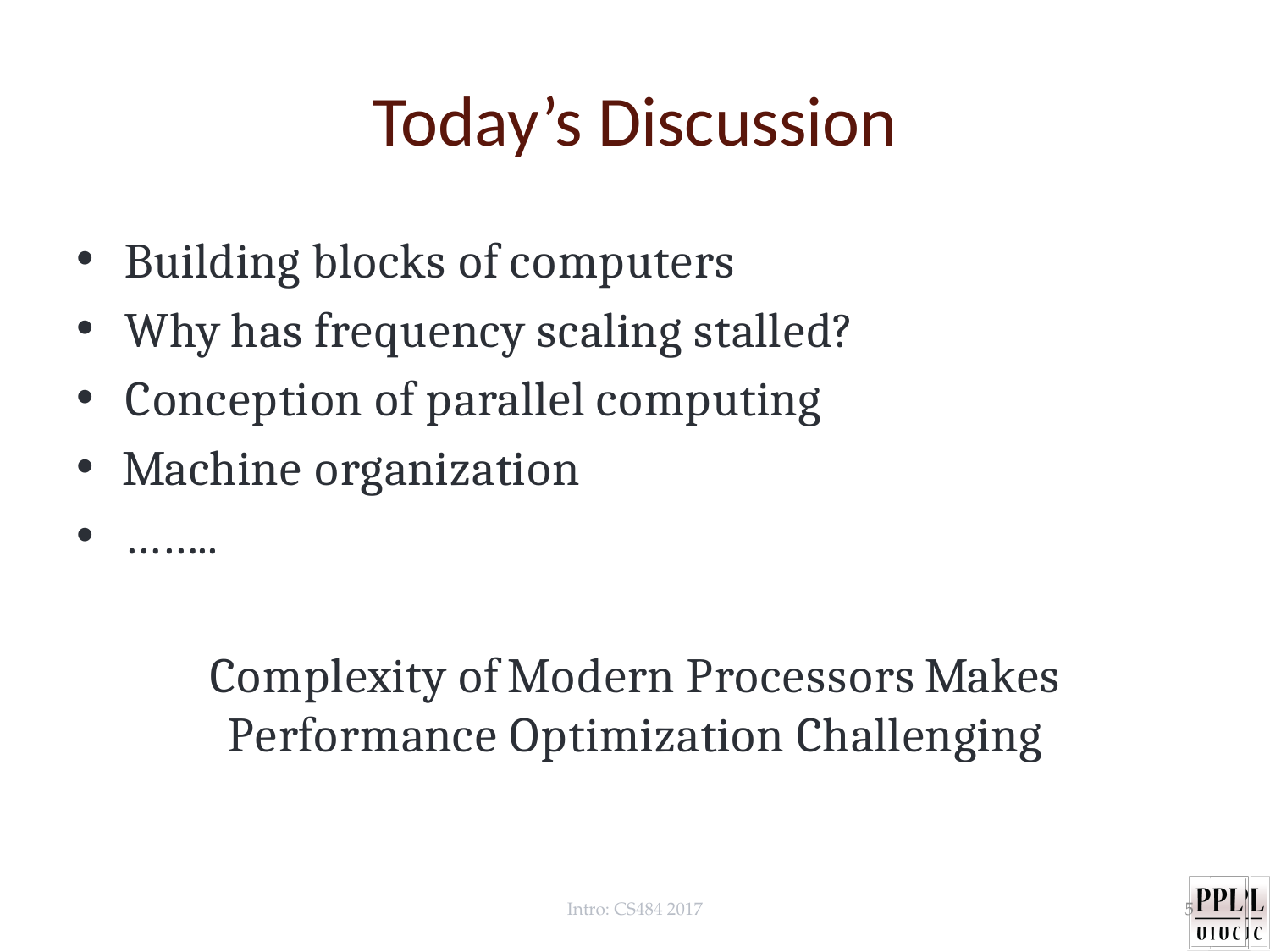

# Today’s Discussion
Building blocks of computers
Why has frequency scaling stalled?
Conception of parallel computing
Machine organization
……..

Complexity of Modern Processors Makes Performance Optimization Challenging

Intro: CS484 2017
5